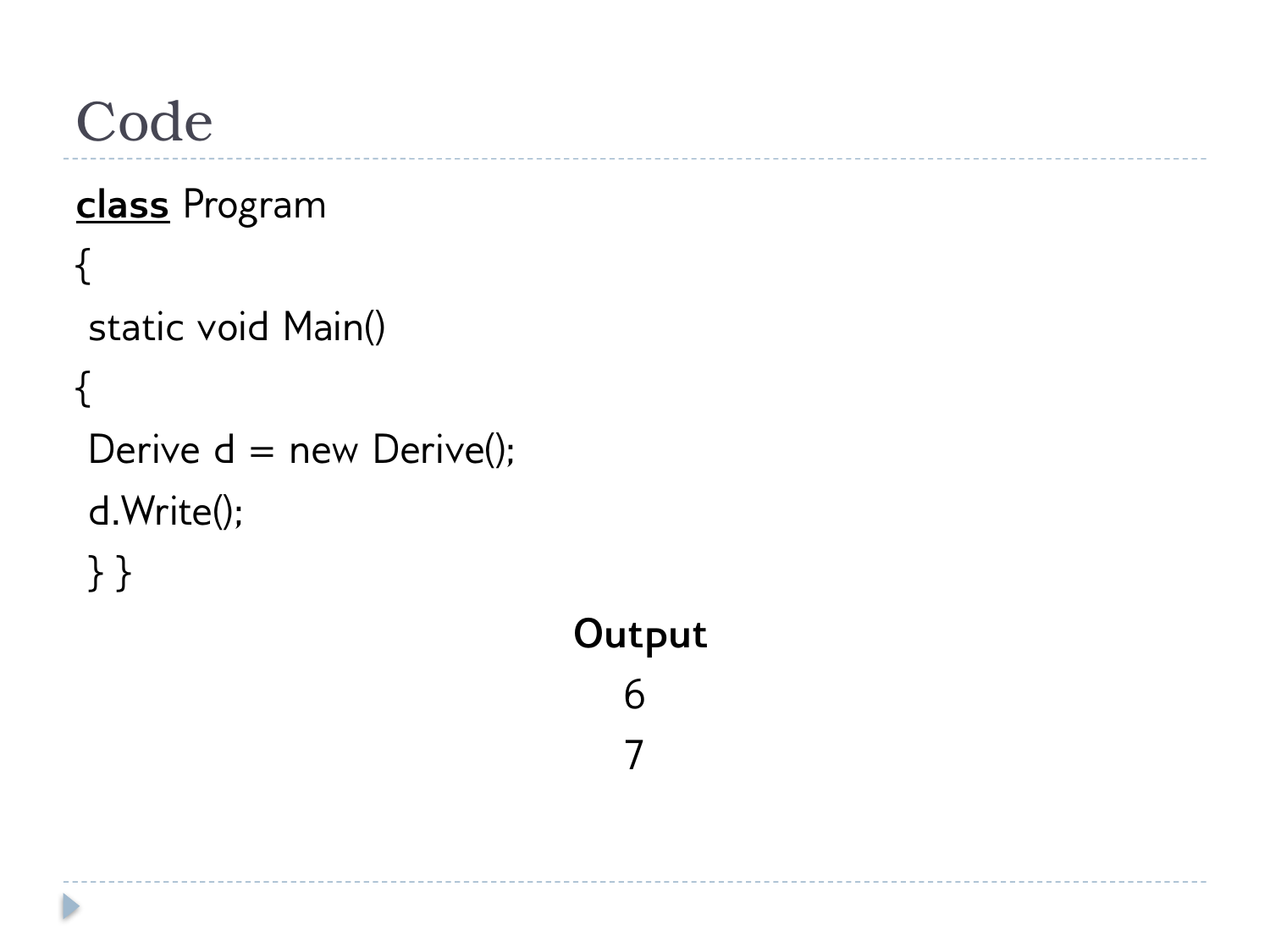

# Code
class Program
{
 static void Main()
{
 Derive d = new Derive();
 d.Write();
 } }
 Output
 6
7